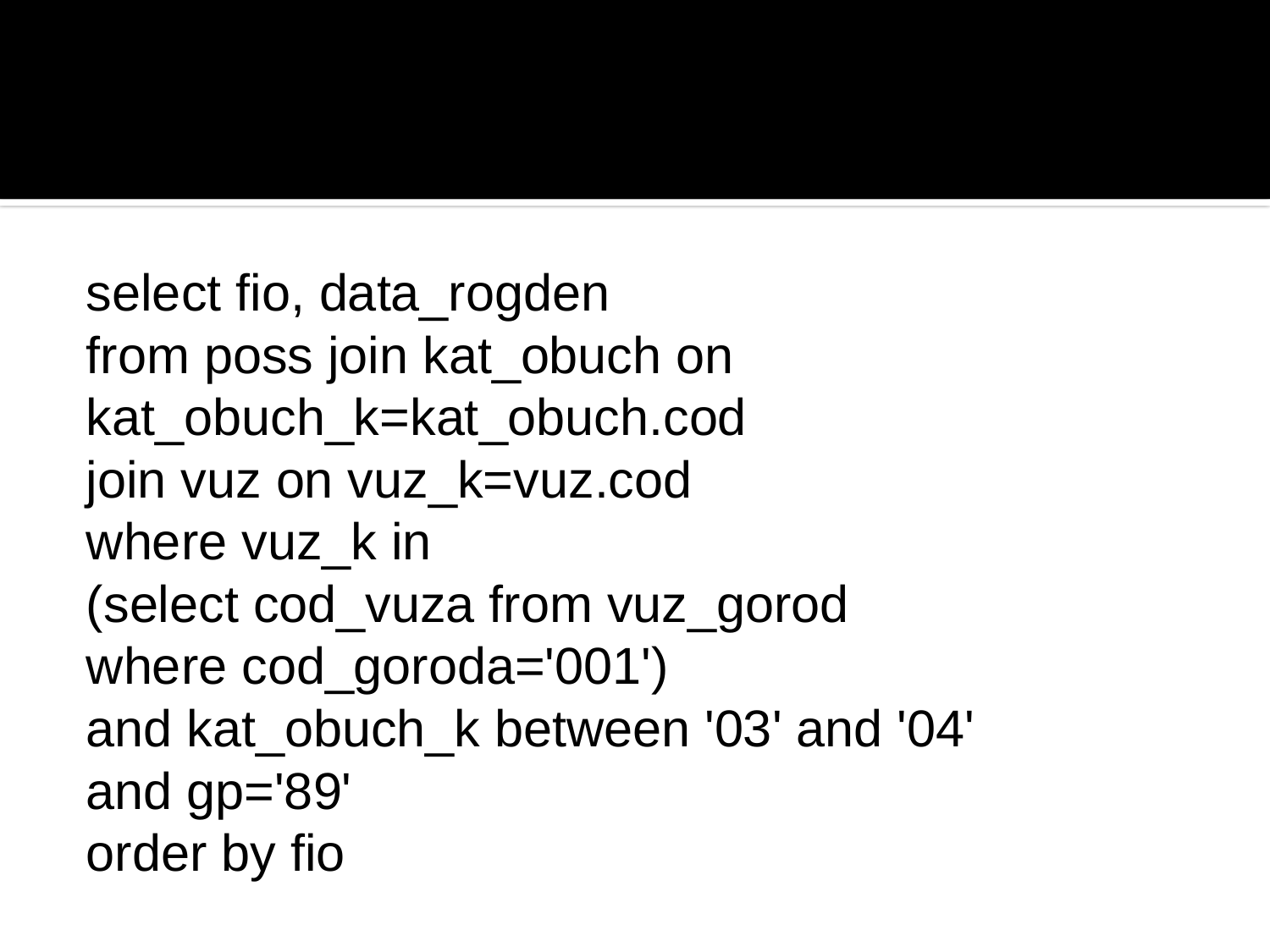

#
select fio, data_rogden
	from poss join kat_obuch on kat_obuch_k=kat_obuch.cod
		join vuz on vuz_k=vuz.cod
	where vuz_k in
	(select cod_vuza from vuz_gorod
		where cod_goroda='001')
	and kat_obuch_k between '03' and '04'
	and gp='89'
	order by fio